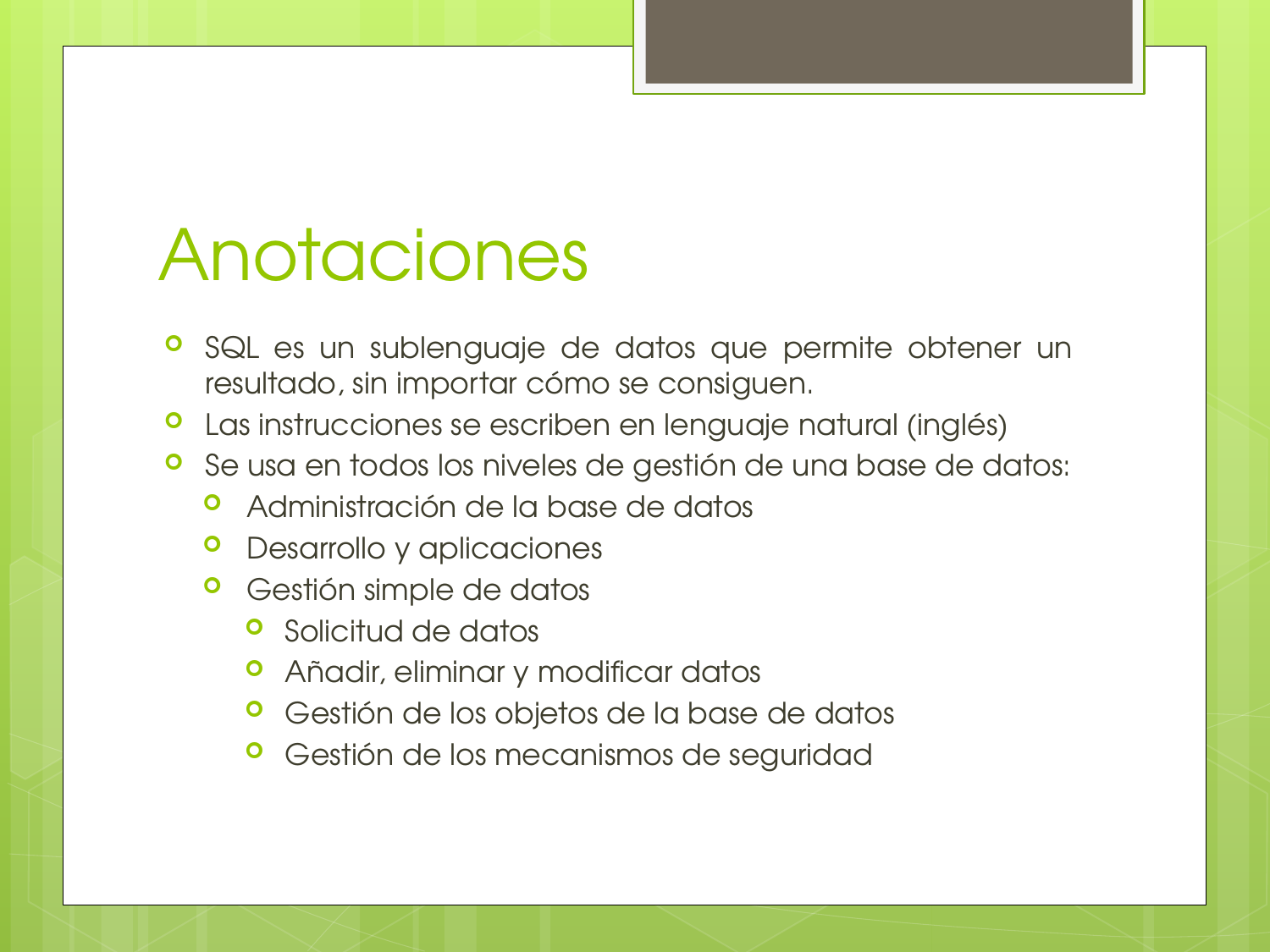

# Anotaciones
SQL es un sublenguaje de datos que permite obtener un resultado, sin importar cómo se consiguen.
Las instrucciones se escriben en lenguaje natural (inglés)
Se usa en todos los niveles de gestión de una base de datos:
Administración de la base de datos
Desarrollo y aplicaciones
Gestión simple de datos
Solicitud de datos
Añadir, eliminar y modificar datos
Gestión de los objetos de la base de datos
Gestión de los mecanismos de seguridad